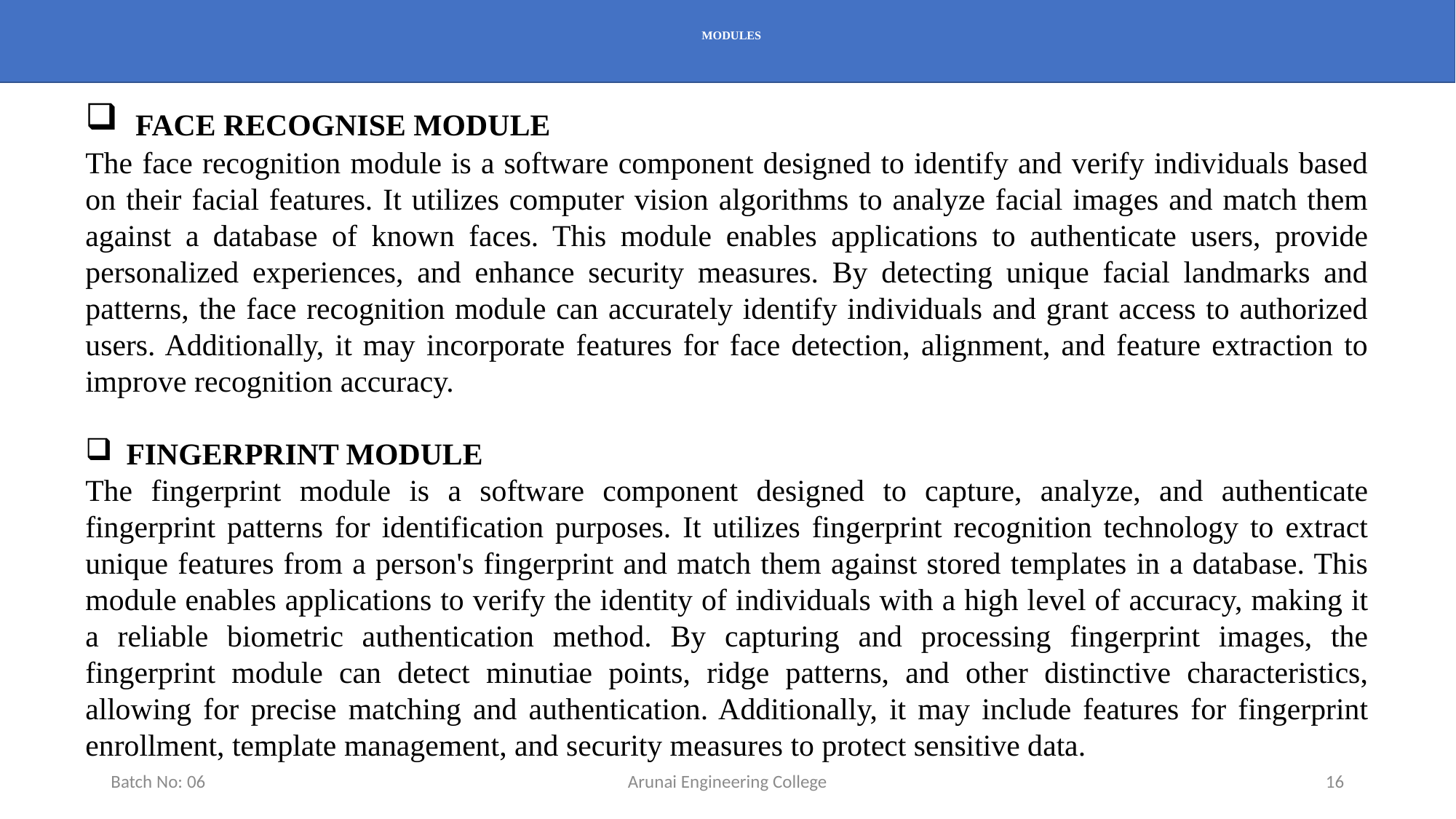

MODULES
 FACE RECOGNISE MODULE
The face recognition module is a software component designed to identify and verify individuals based on their facial features. It utilizes computer vision algorithms to analyze facial images and match them against a database of known faces. This module enables applications to authenticate users, provide personalized experiences, and enhance security measures. By detecting unique facial landmarks and patterns, the face recognition module can accurately identify individuals and grant access to authorized users. Additionally, it may incorporate features for face detection, alignment, and feature extraction to improve recognition accuracy.

FINGERPRINT MODULE
The fingerprint module is a software component designed to capture, analyze, and authenticate fingerprint patterns for identification purposes. It utilizes fingerprint recognition technology to extract unique features from a person's fingerprint and match them against stored templates in a database. This module enables applications to verify the identity of individuals with a high level of accuracy, making it a reliable biometric authentication method. By capturing and processing fingerprint images, the fingerprint module can detect minutiae points, ridge patterns, and other distinctive characteristics, allowing for precise matching and authentication. Additionally, it may include features for fingerprint enrollment, template management, and security measures to protect sensitive data.
Batch No: 06
Arunai Engineering College
16